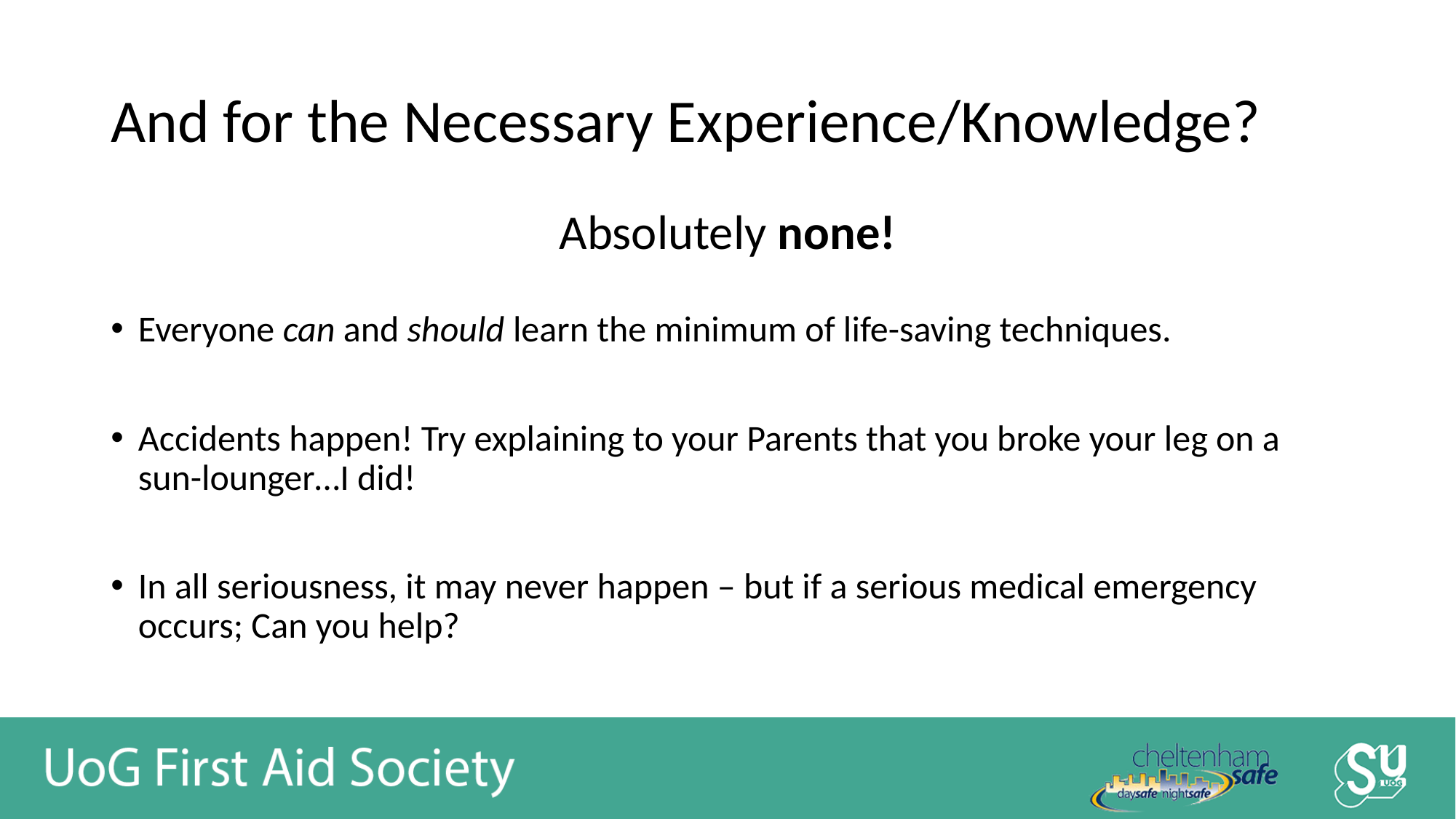

# And for the Necessary Experience/Knowledge?
Absolutely none!

Everyone can and should learn the minimum of life-saving techniques.

Accidents happen! Try explaining to your Parents that you broke your leg on a sun-lounger…I did!

In all seriousness, it may never happen – but if a serious medical emergency occurs; Can you help?